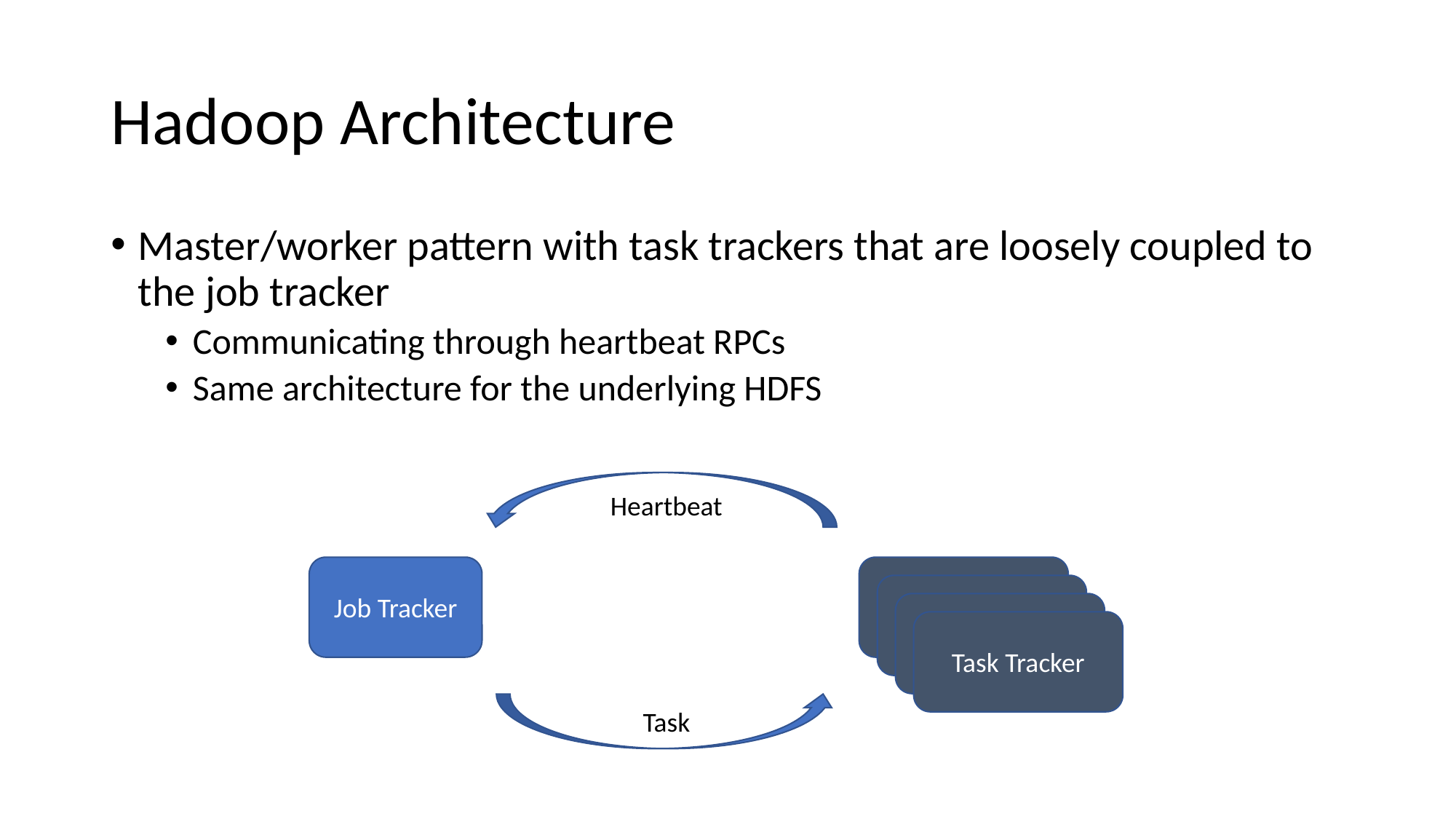

# Hadoop Architecture
Master/worker pattern with task trackers that are loosely coupled to the job tracker
Communicating through heartbeat RPCs
Same architecture for the underlying HDFS

Heartbeat
Job Tracker
Task Tracker
Task Tracker
Task Tracker
Task Tracker

Task